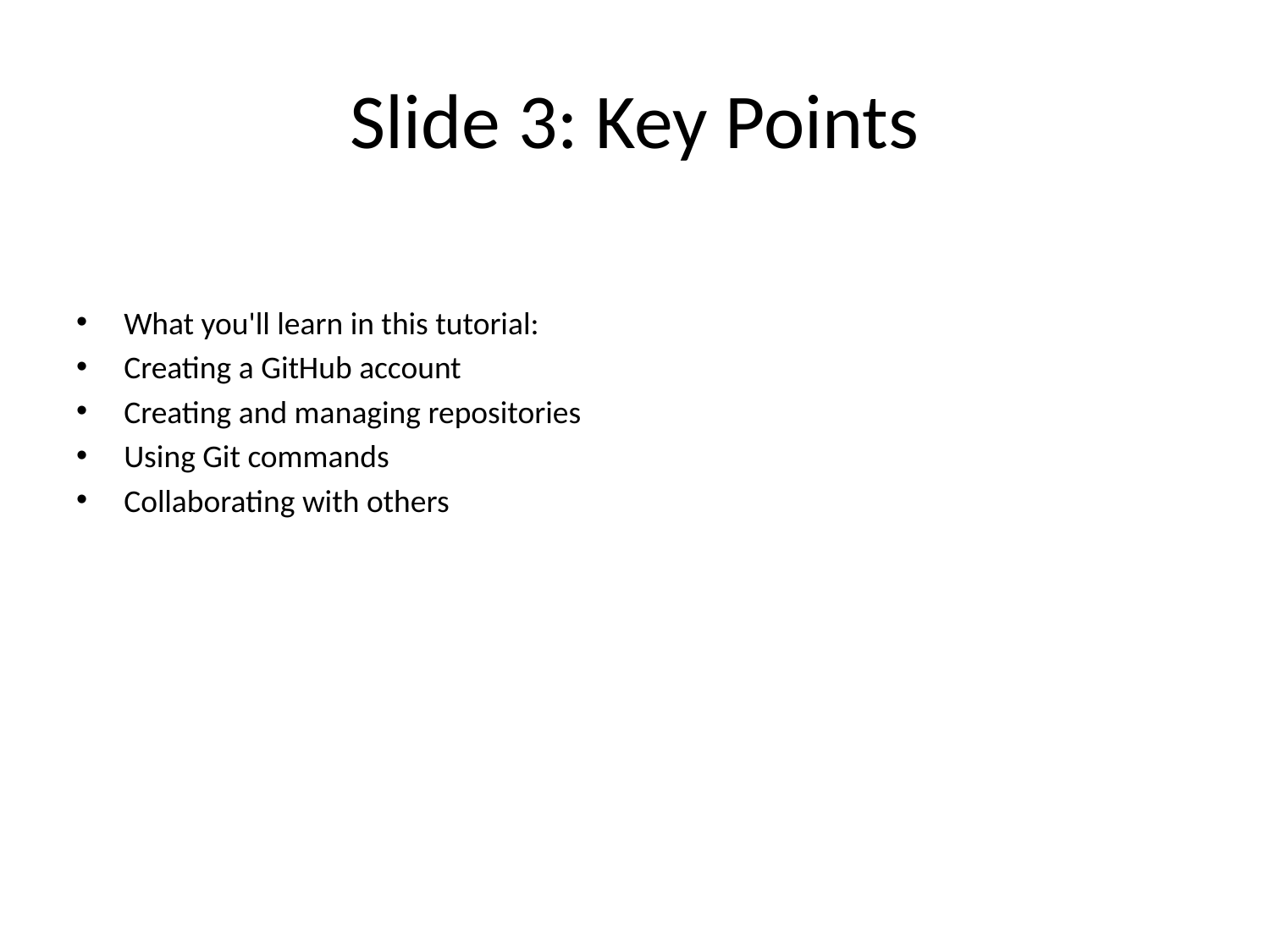

# Slide 3: Key Points

What you'll learn in this tutorial:
Creating a GitHub account
Creating and managing repositories
Using Git commands
Collaborating with others